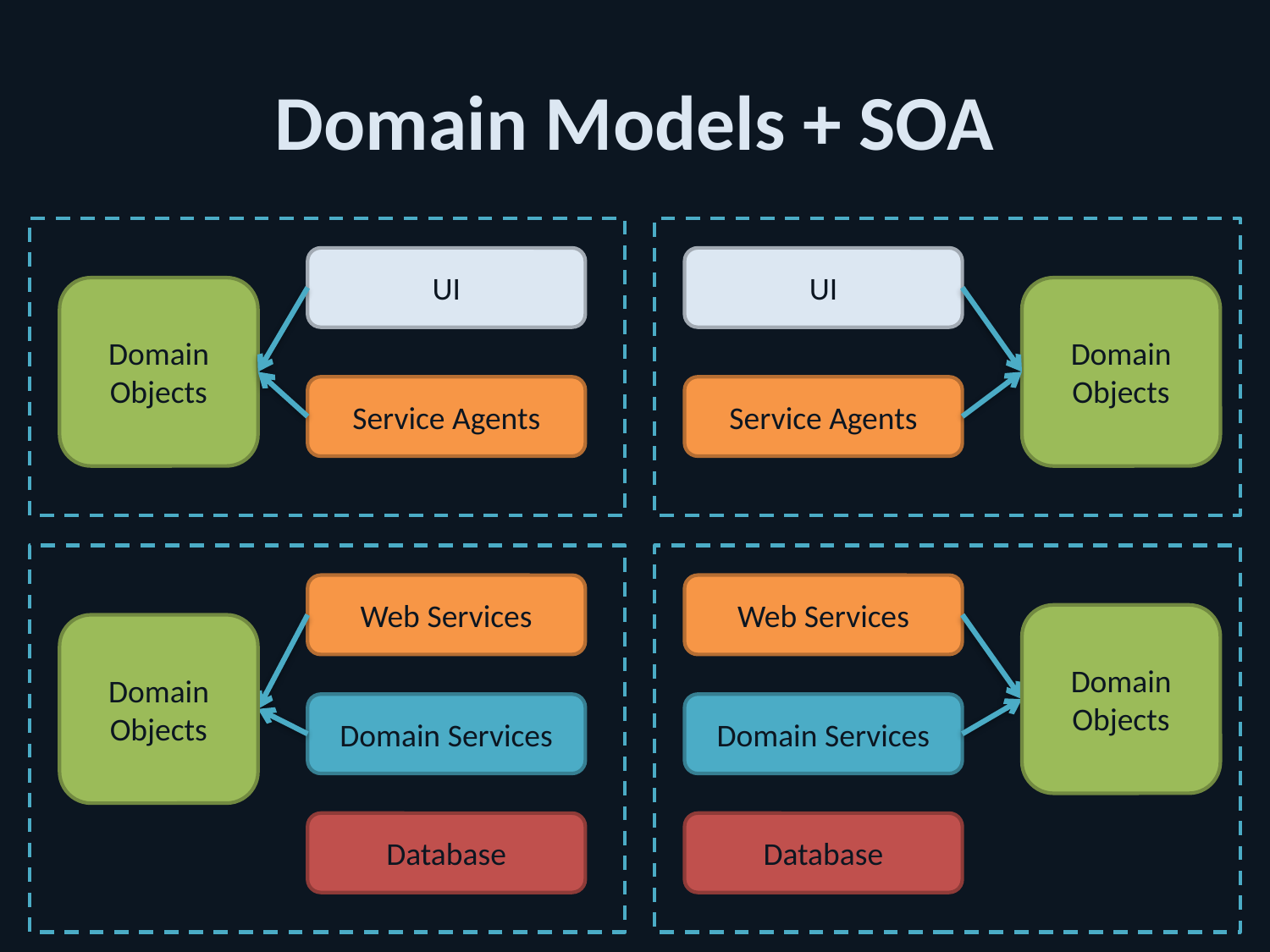

# Domain Models + SOA

UI
UI
Domain Objects
Domain Objects
Service Agents
Service Agents

Web Services
Web Services
Domain Objects
Domain Objects
Domain Services
Domain Services
Database
Database